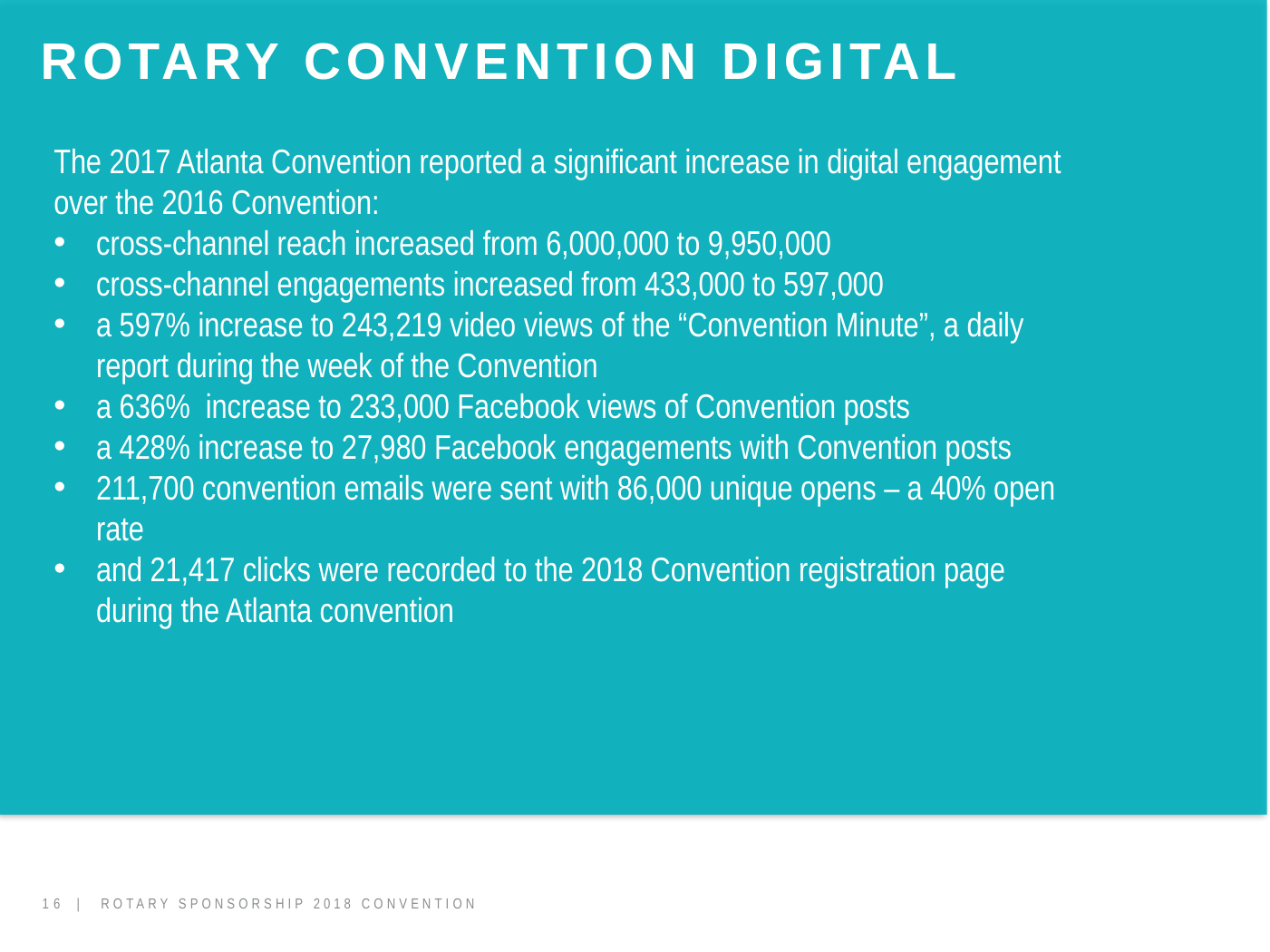

ROTARY CONVENTION Digital
The 2017 Atlanta Convention reported a significant increase in digital engagement over the 2016 Convention:
cross-channel reach increased from 6,000,000 to 9,950,000
cross-channel engagements increased from 433,000 to 597,000
a 597% increase to 243,219 video views of the “Convention Minute”, a daily report during the week of the Convention
a 636%  increase to 233,000 Facebook views of Convention posts
a 428% increase to 27,980 Facebook engagements with Convention posts
211,700 convention emails were sent with 86,000 unique opens – a 40% open rate
and 21,417 clicks were recorded to the 2018 Convention registration page during the Atlanta convention